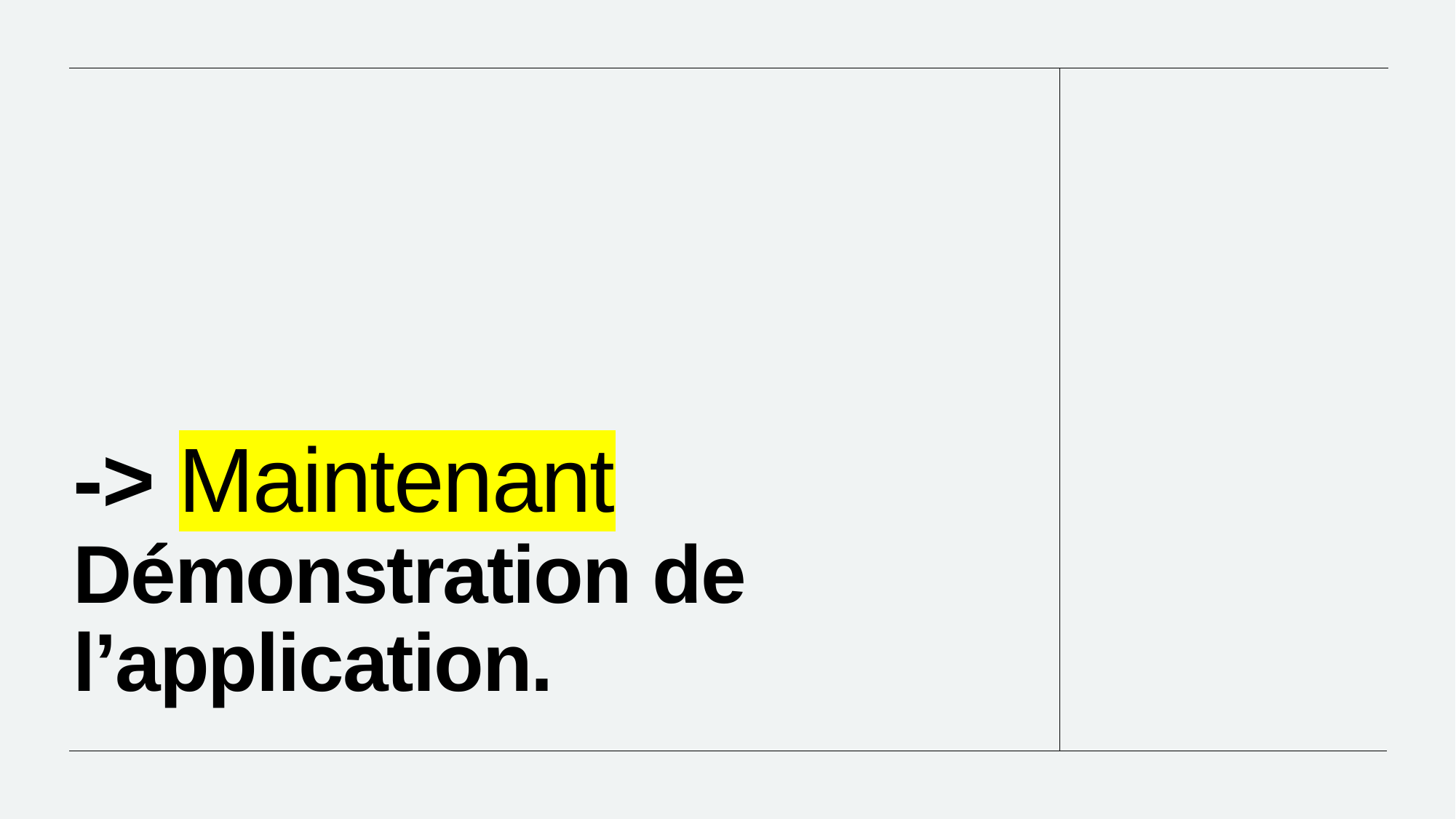

# -> Maintenant Démonstration de l’application.
9